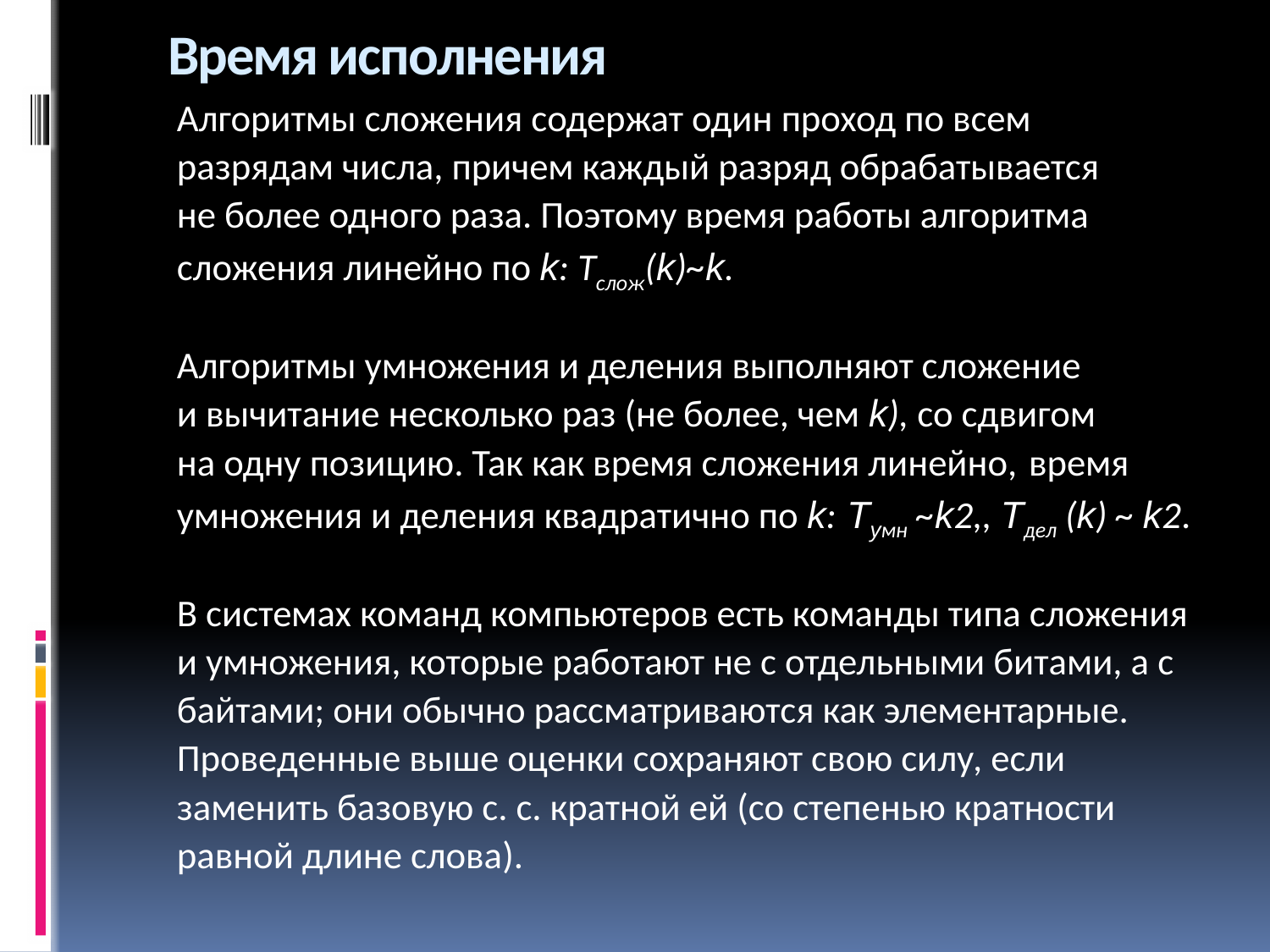

# Время исполнения
Алгоритмы сложения содержат один проход по всем
разрядам числа, причем каждый разряд обрабатывается
не более одного раза. Поэтому время работы алгоритма
сложения линейно по k: Тслож(k)~k.

Алгоритмы умножения и деления выполняют сложение
и вычитание несколько раз (не более, чем k), со сдвигом
на одну позицию. Так как время сложения линейно, время
умножения и деления квадратично по k: Tyмн ~k2,, Tдел (k) ~ k2.

В системах команд компьютеров есть команды типа сложения
и умножения, которые работают не с отдельными битами, а с
байтами; они обычно рассматриваются как элементарные.
Проведенные выше оценки сохраняют свою силу, если
заменить базовую с. с. кратной ей (со степенью кратности
равной длине слова).